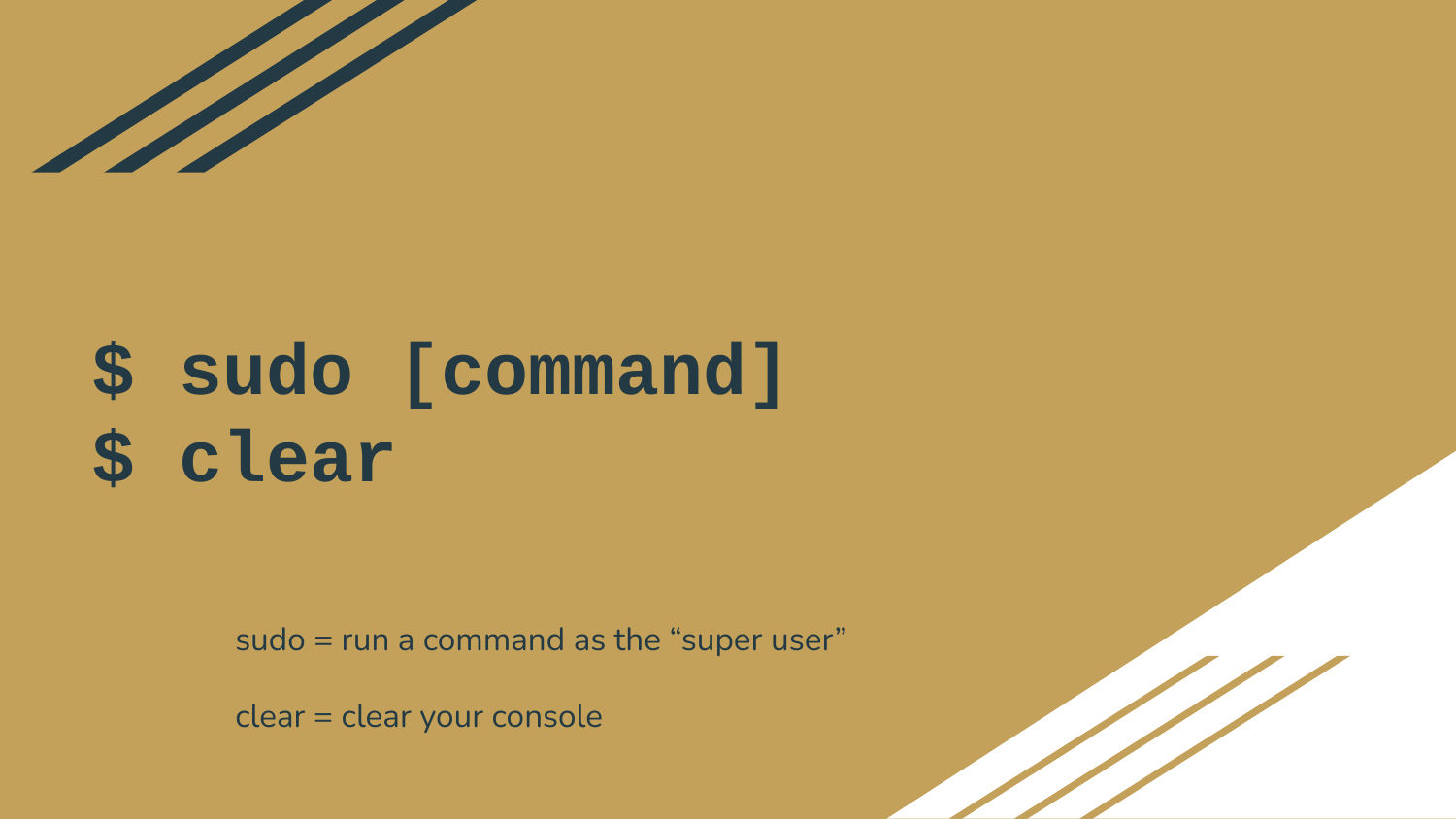

# $ sudo [command]
$ clear
sudo = run a command as the “super user”
clear = clear your console